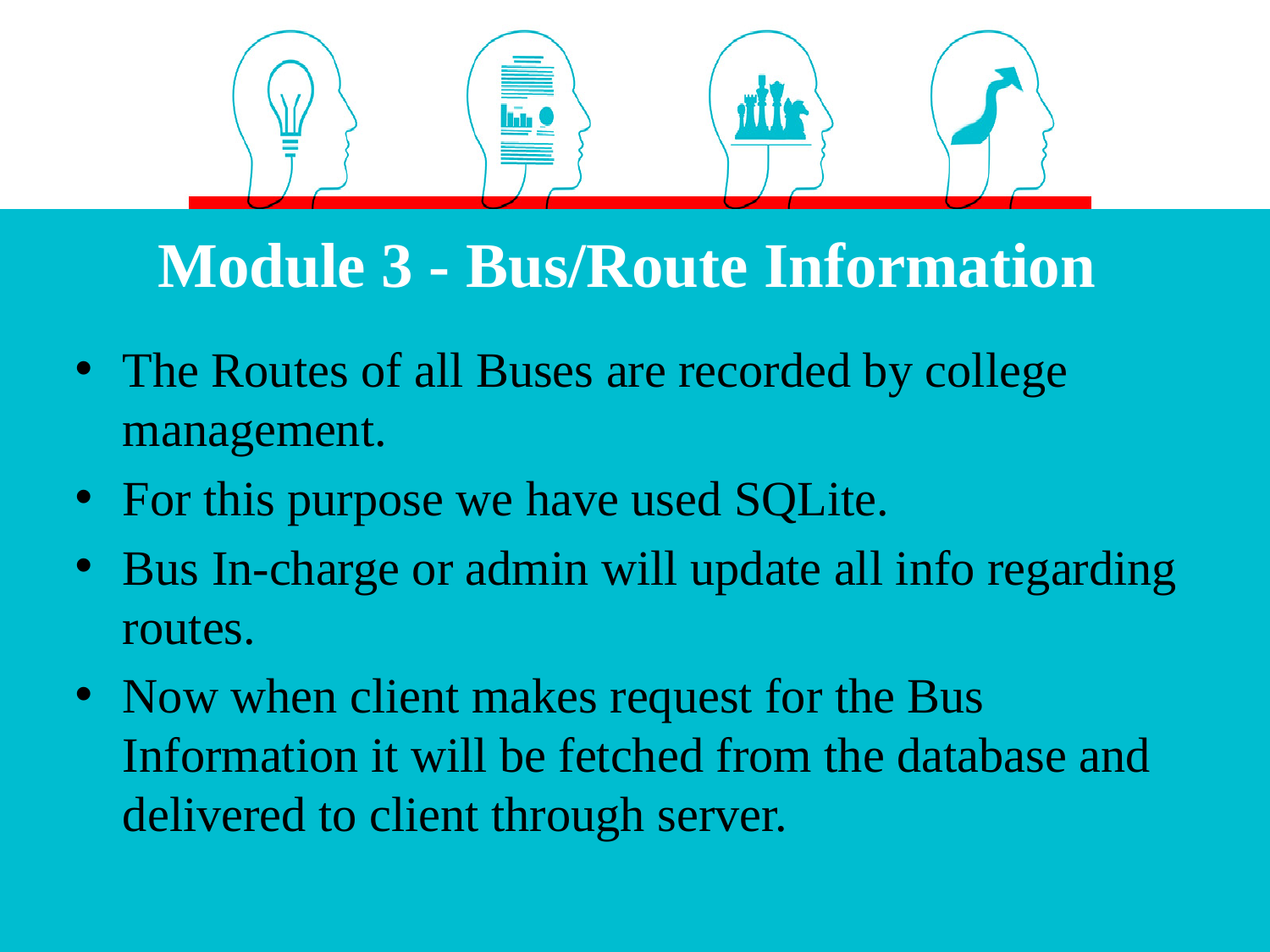

# Module 3 - Bus/Route Information
The Routes of all Buses are recorded by college management.
For this purpose we have used SQLite.
Bus In-charge or admin will update all info regarding routes.
Now when client makes request for the Bus Information it will be fetched from the database and delivered to client through server.